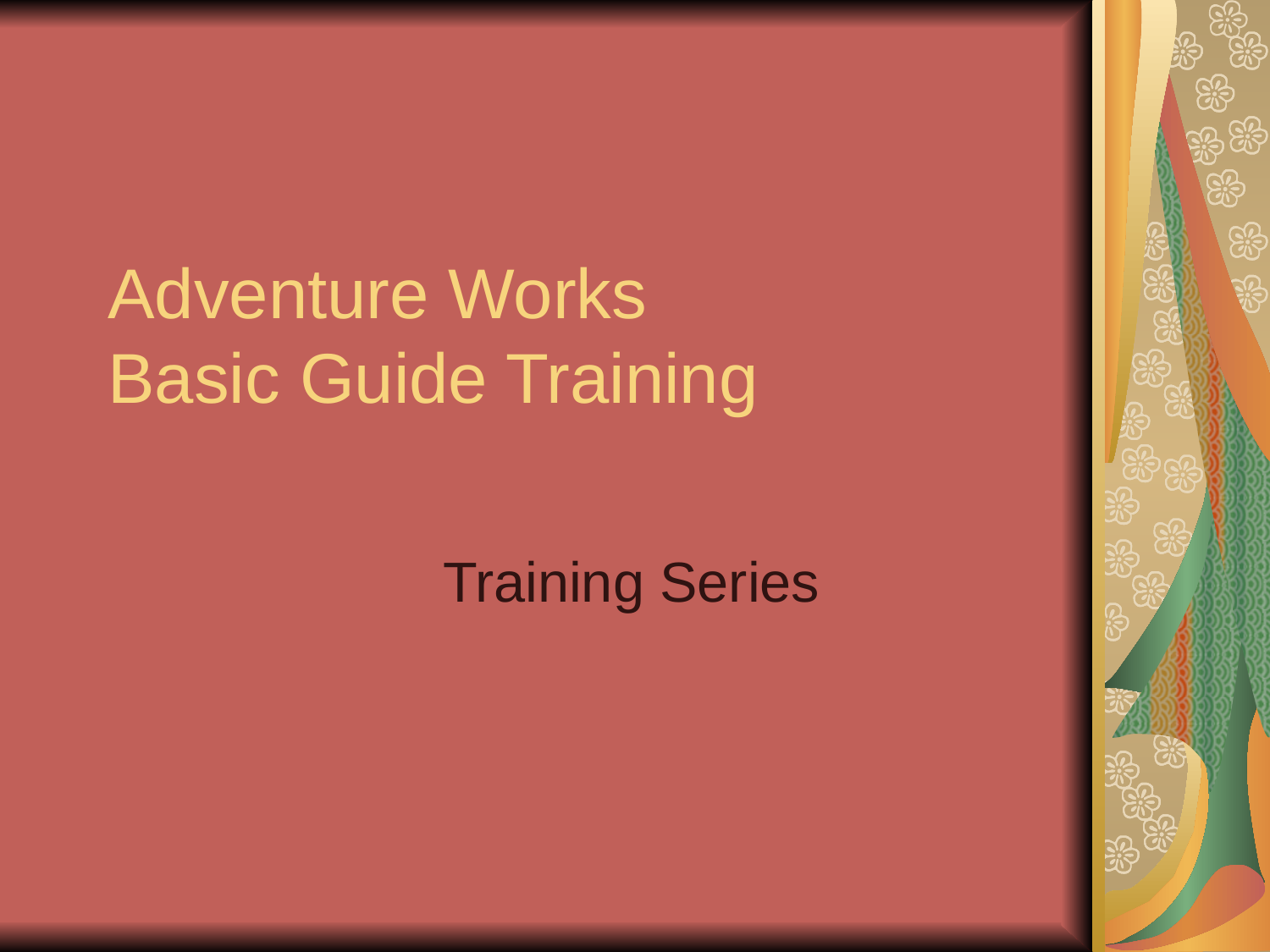

# Adventure Works Basic Guide Training
Training Series